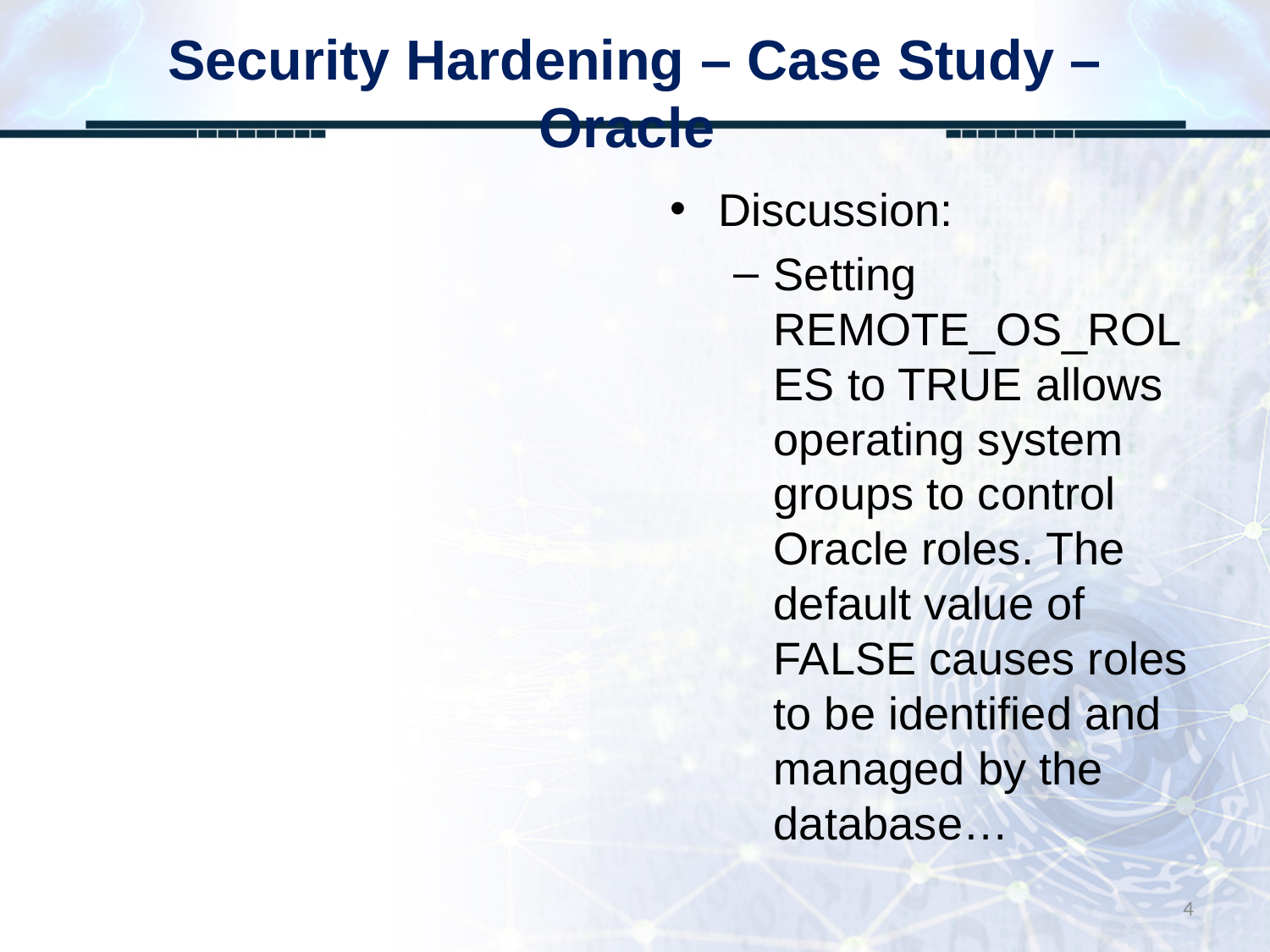

# Security Hardening – Case Study – Oracle
Discussion:
Setting REMOTE_OS_ROLES to TRUE allows operating system groups to control Oracle roles. The default value of FALSE causes roles to be identified and managed by the database…
4